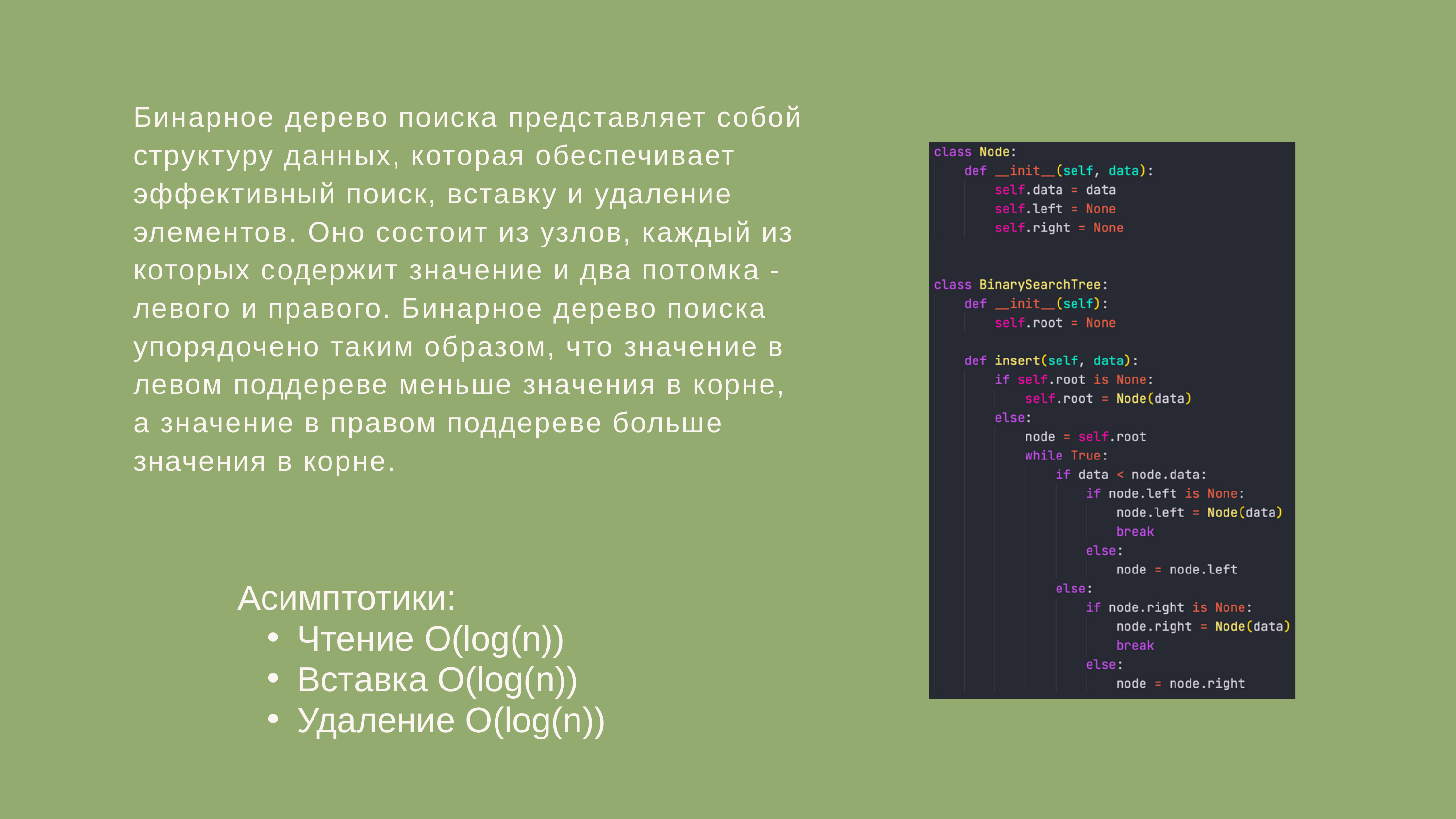

Бинарное дерево поиска представляет собой структуру данных, которая обеспечивает эффективный поиск, вставку и удаление элементов. Оно состоит из узлов, каждый из которых содержит значение и два потомка - левого и правого. Бинарное дерево поиска упорядочено таким образом, что значение в левом поддереве меньше значения в корне, а значение в правом поддереве больше значения в корне.

Асимптотики:
Чтение O(log(n))
Вставка O(log(n))
Удаление O(log(n))